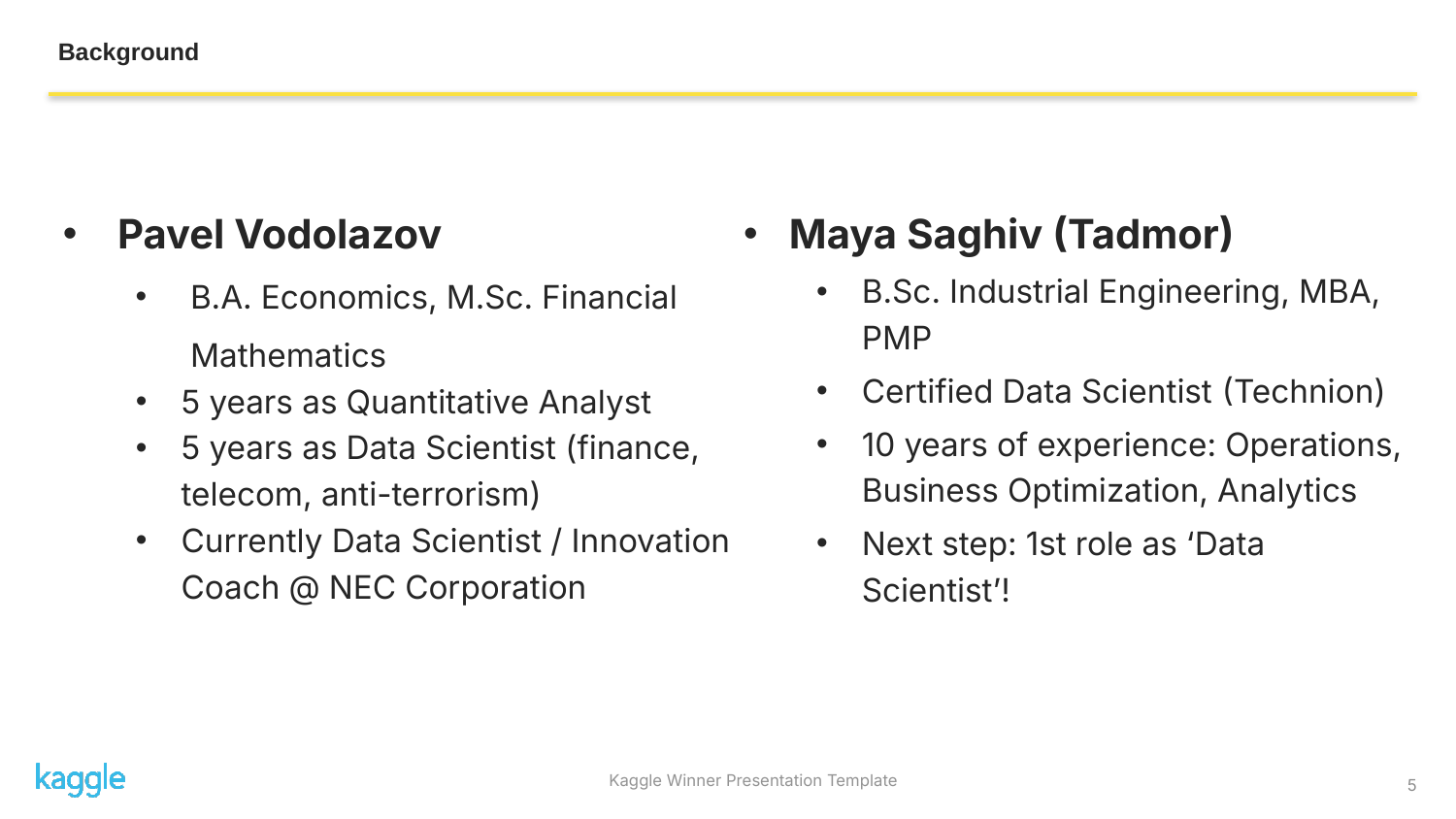

Background

Pavel Vodolazov
B.A. Economics, M.Sc. Financial Mathematics
5 years as Quantitative Analyst
5 years as Data Scientist (finance, telecom, anti-terrorism)
Currently Data Scientist / Innovation Coach @ NEC Corporation

Maya Saghiv (Tadmor)
B.Sc. Industrial Engineering, MBA, PMP
Certified Data Scientist (Technion)
10 years of experience: Operations, Business Optimization, Analytics
Next step: 1st role as ‘Data Scientist’!
5